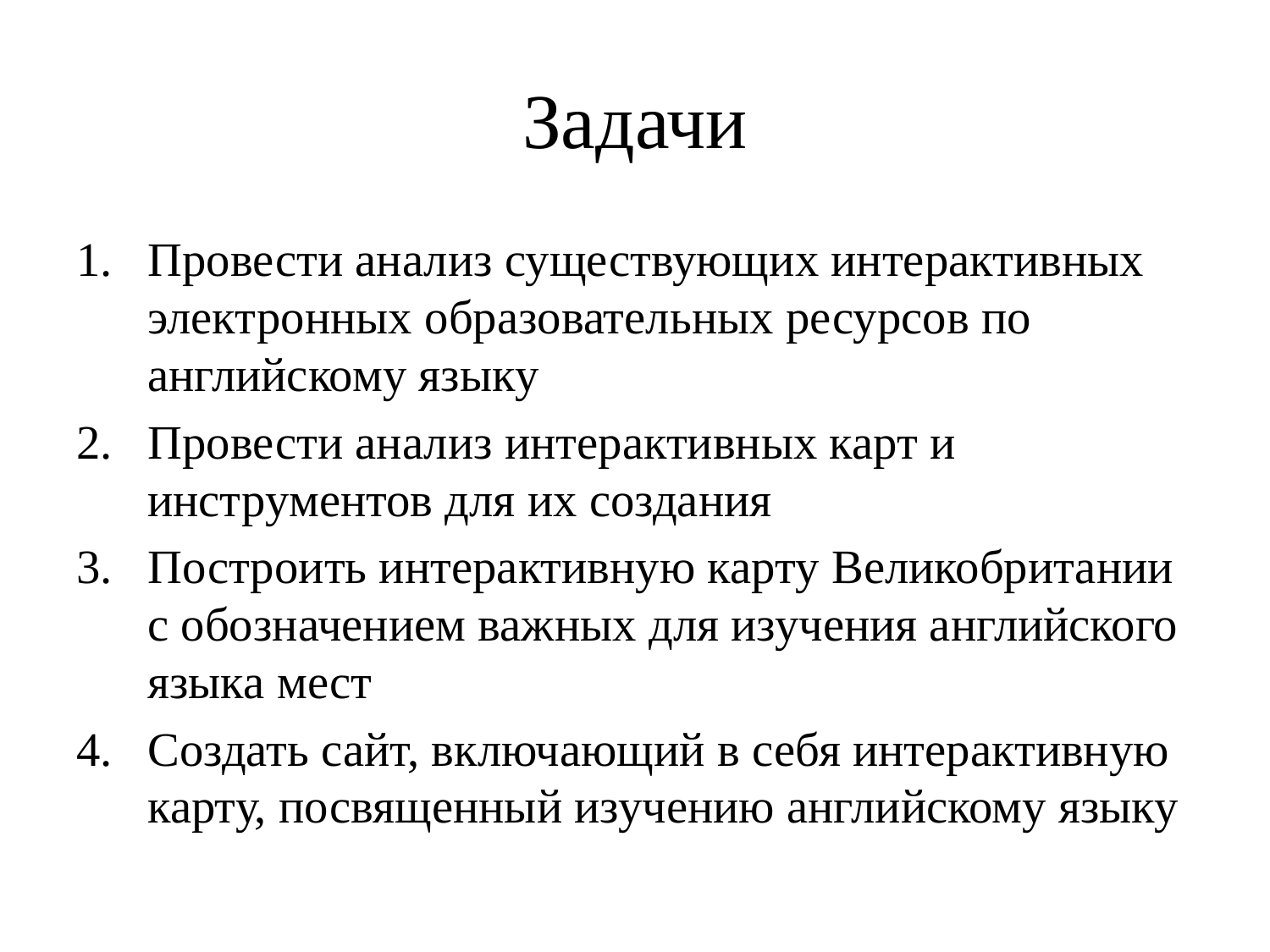

# Задачи
Провести анализ существующих интерактивных электронных образовательных ресурсов по английскому языку
Провести анализ интерактивных карт и инструментов для их создания
Построить интерактивную карту Великобритании с обозначением важных для изучения английского языка мест
Создать сайт, включающий в себя интерактивную карту, посвященный изучению английскому языку